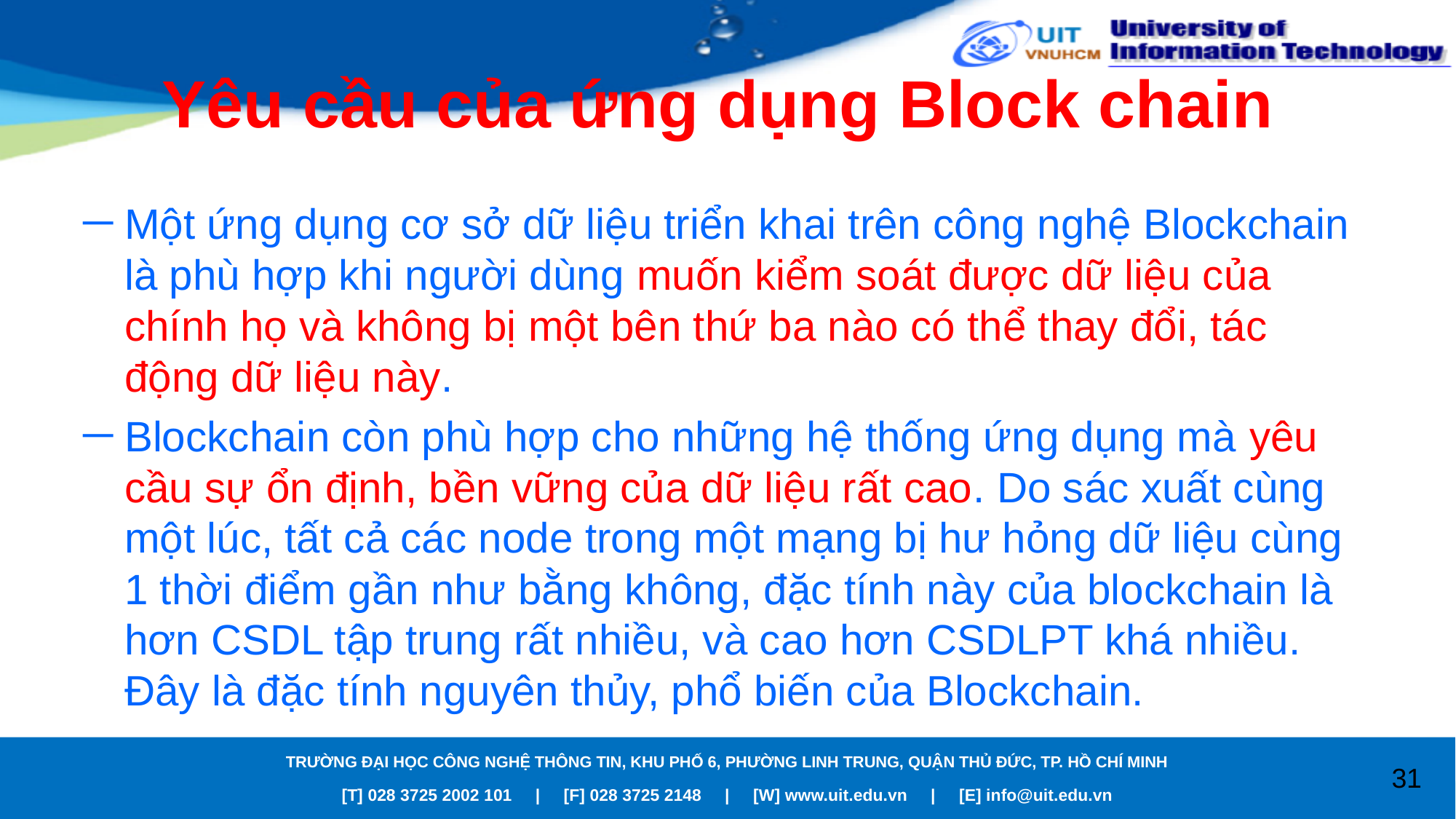

# Yêu cầu của ứng dụng Block chain
Một ứng dụng cơ sở dữ liệu triển khai trên công nghệ Blockchain là phù hợp khi người dùng muốn kiểm soát được dữ liệu của chính họ và không bị một bên thứ ba nào có thể thay đổi, tác động dữ liệu này.
Blockchain còn phù hợp cho những hệ thống ứng dụng mà yêu cầu sự ổn định, bền vững của dữ liệu rất cao. Do sác xuất cùng một lúc, tất cả các node trong một mạng bị hư hỏng dữ liệu cùng 1 thời điểm gần như bằng không, đặc tính này của blockchain là hơn CSDL tập trung rất nhiều, và cao hơn CSDLPT khá nhiều. Đây là đặc tính nguyên thủy, phổ biến của Blockchain.